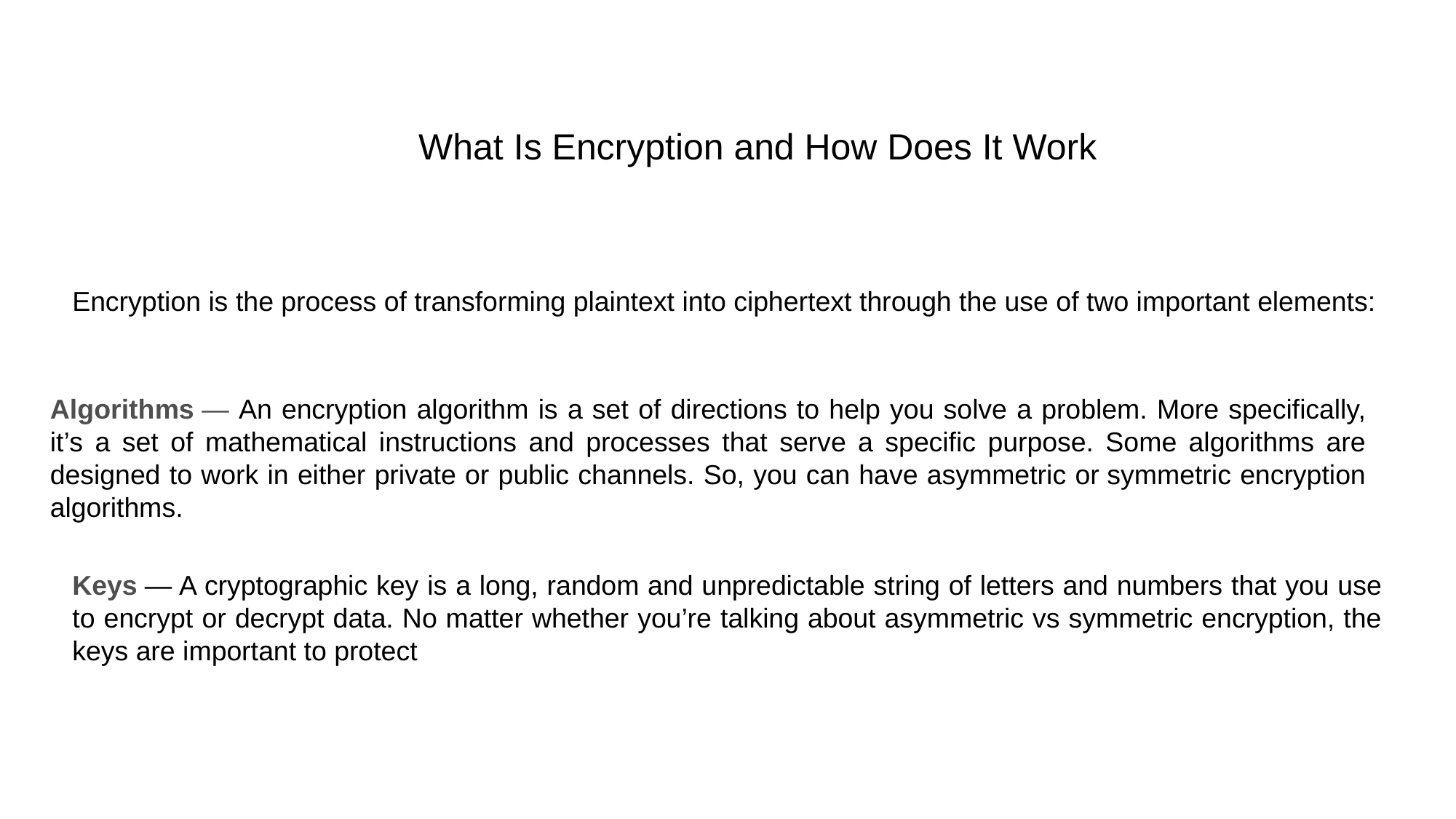

What Is Encryption and How Does It Work
Encryption is the process of transforming plaintext into ciphertext through the use of two important elements:
Algorithms — An encryption algorithm is a set of directions to help you solve a problem. More specifically, it’s a set of mathematical instructions and processes that serve a specific purpose. Some algorithms are designed to work in either private or public channels. So, you can have asymmetric or symmetric encryption algorithms.
Keys — A cryptographic key is a long, random and unpredictable string of letters and numbers that you use to encrypt or decrypt data. No matter whether you’re talking about asymmetric vs symmetric encryption, the keys are important to protect